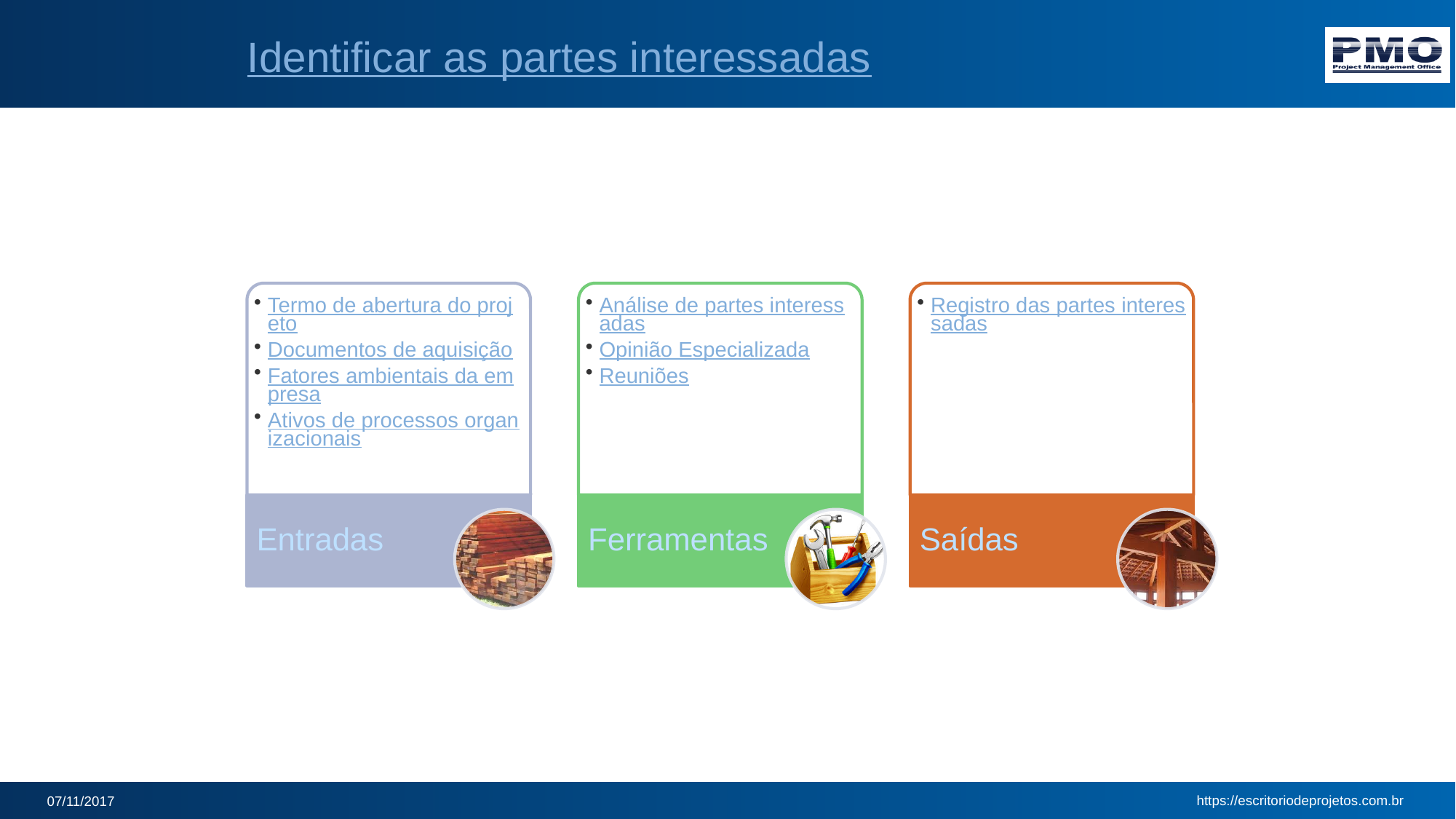

# Identificar as partes interessadas

Termo de abertura do projeto
Documentos de aquisição
Fatores ambientais da empresa
Ativos de processos organizacionais
Entradas
Análise de partes interessadas
Opinião Especializada
Reuniões
Ferramentas
Registro das partes interessadas
Saídas